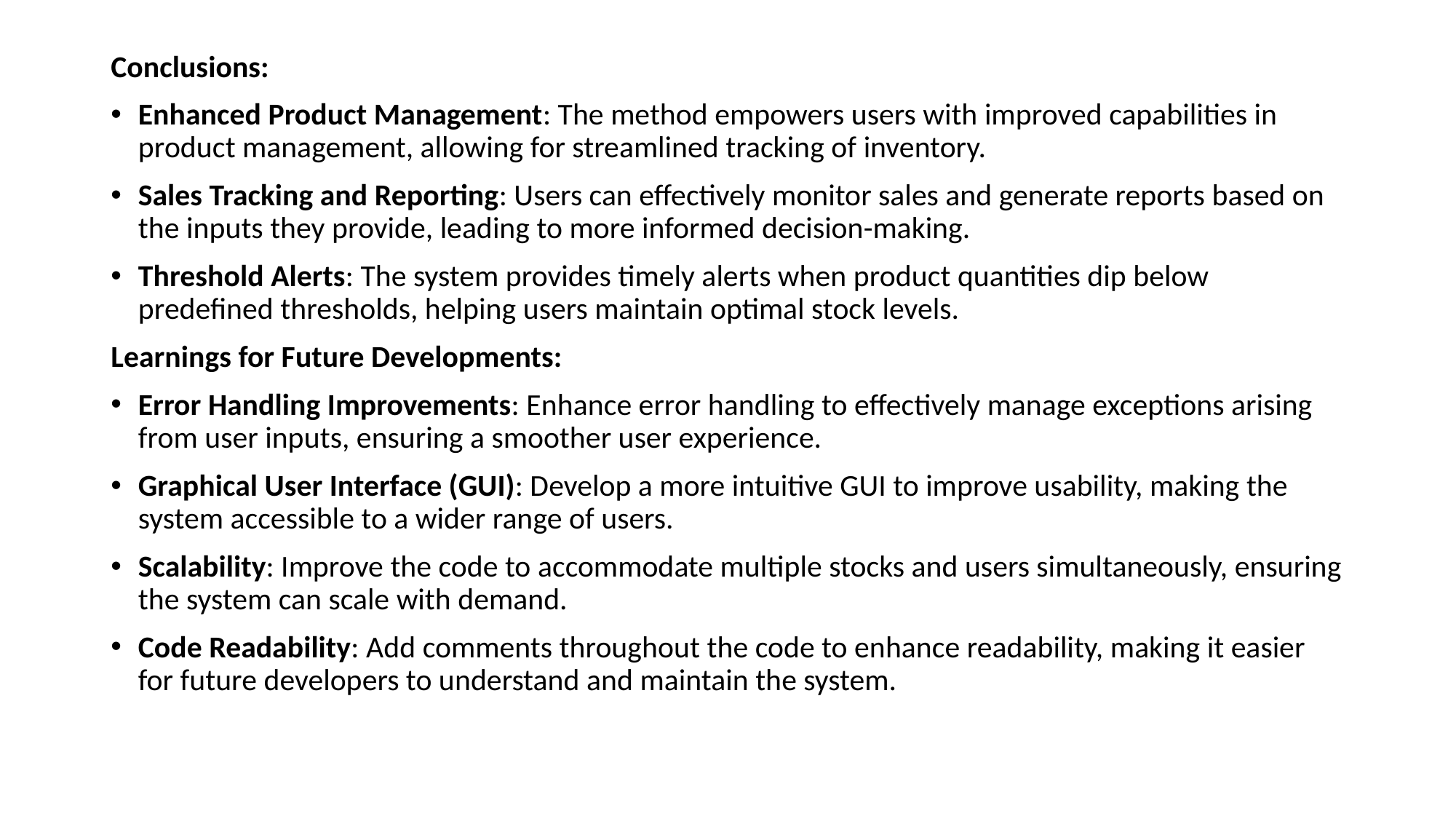

Conclusions:
Enhanced Product Management: The method empowers users with improved capabilities in product management, allowing for streamlined tracking of inventory.
Sales Tracking and Reporting: Users can effectively monitor sales and generate reports based on the inputs they provide, leading to more informed decision-making.
Threshold Alerts: The system provides timely alerts when product quantities dip below predefined thresholds, helping users maintain optimal stock levels.
Learnings for Future Developments:
Error Handling Improvements: Enhance error handling to effectively manage exceptions arising from user inputs, ensuring a smoother user experience.
Graphical User Interface (GUI): Develop a more intuitive GUI to improve usability, making the system accessible to a wider range of users.
Scalability: Improve the code to accommodate multiple stocks and users simultaneously, ensuring the system can scale with demand.
Code Readability: Add comments throughout the code to enhance readability, making it easier for future developers to understand and maintain the system.